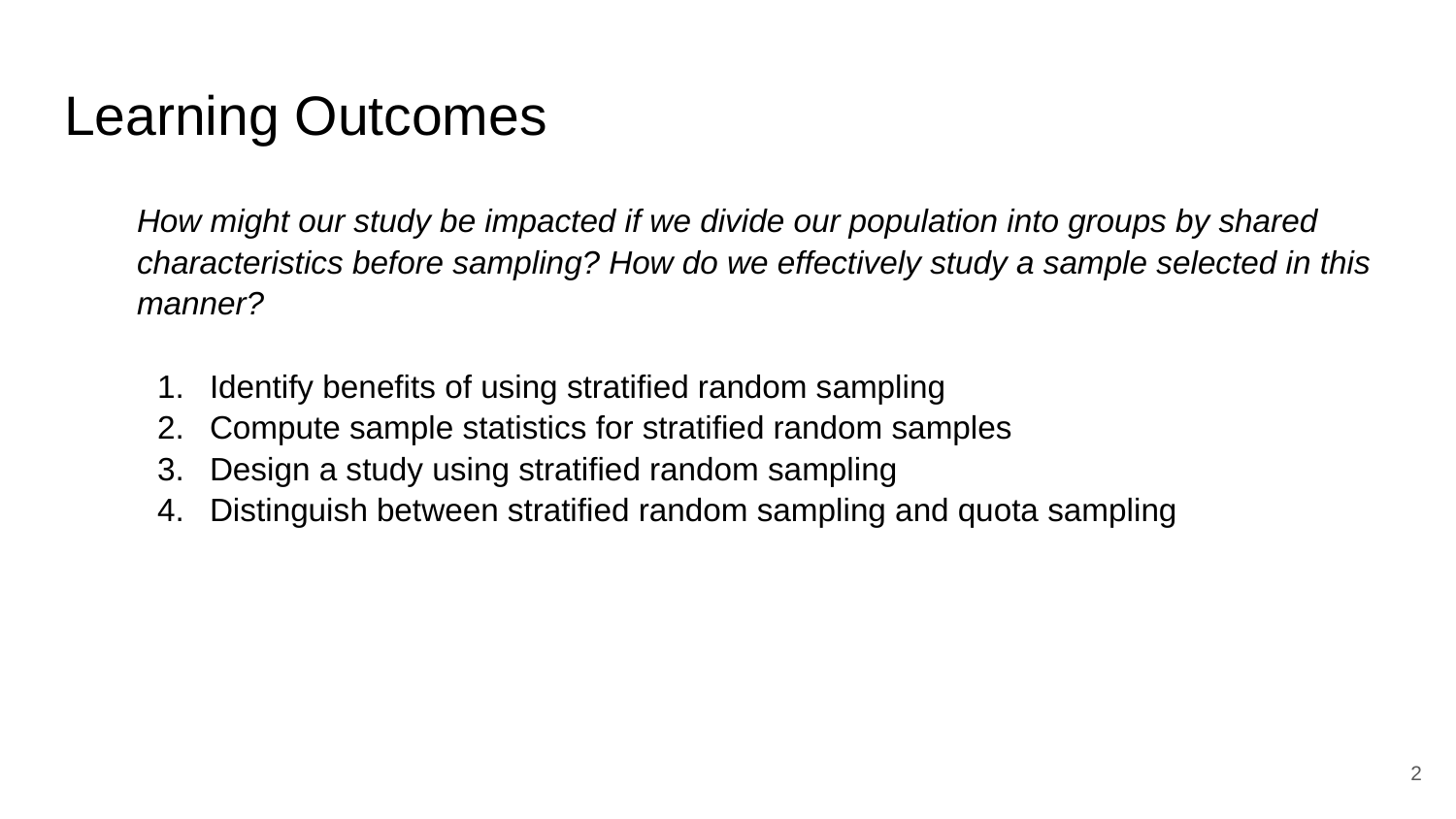

# Learning Outcomes
How might our study be impacted if we divide our population into groups by shared characteristics before sampling? How do we effectively study a sample selected in this manner?

Identify benefits of using stratified random sampling
Compute sample statistics for stratified random samples
Design a study using stratified random sampling
Distinguish between stratified random sampling and quota sampling
2